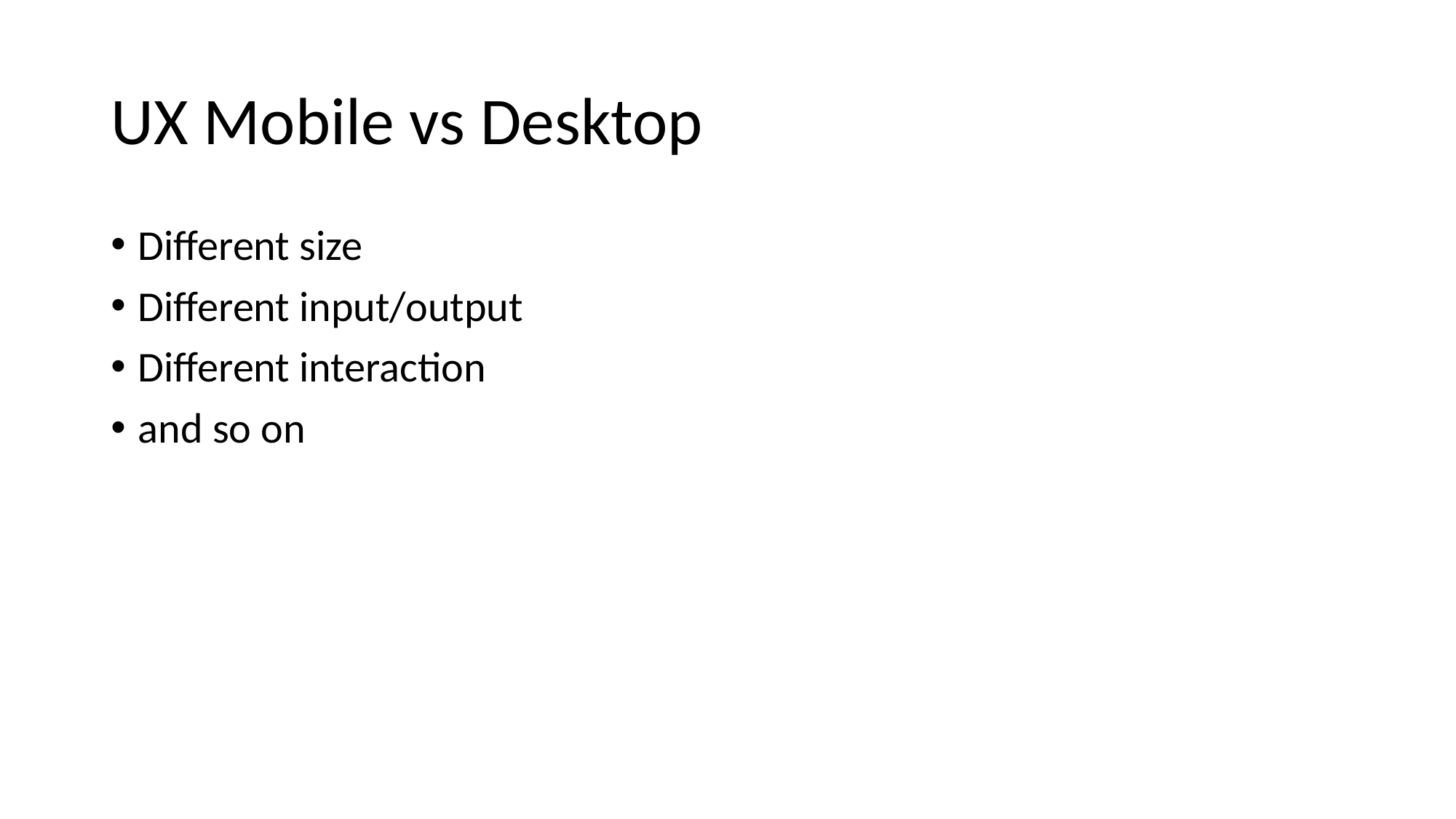

# UX Mobile vs Desktop
Different size
Different input/output
Different interaction
and so on